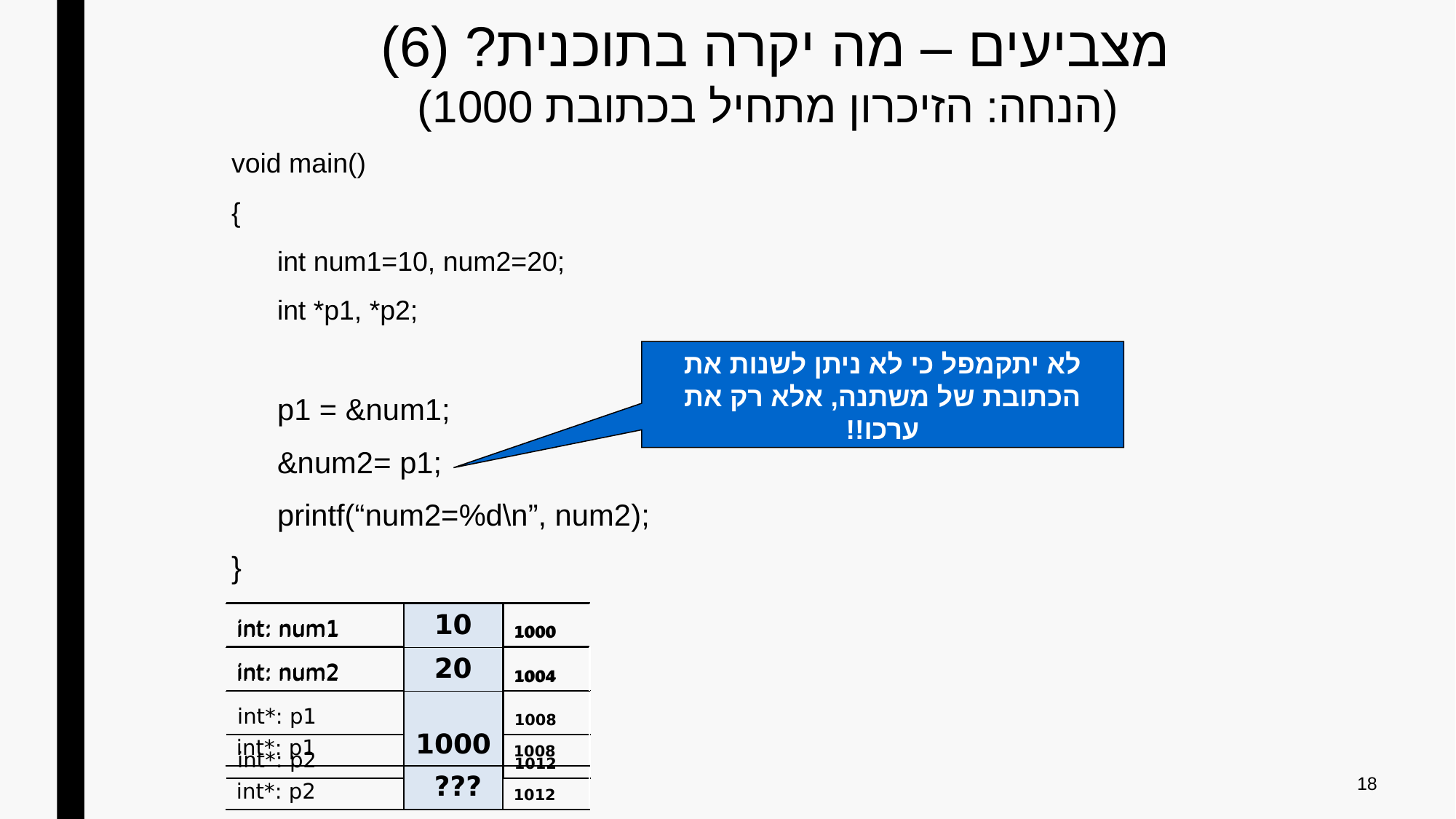

# מצביעים – מה יקרה בתוכנית? (6) (הנחה: הזיכרון מתחיל בכתובת 1000)
void main()
{
	int num1=10, num2=20;
	int *p1, *p2;

	p1 = &num1;
	&num2= p1;
	printf(“num2=%d\n”, num2);
}

לא יתקמפל כי לא ניתן לשנות את הכתובת של משתנה, אלא רק את ערכו!!

| int: num1 | 10 | 1000 |
| --- | --- | --- |
| int: num2 | 20 | 1004 |
| int\*: p1 | ??? | 1008 |
| int\*: p2 | ??? | 1012 |
| int: num1 | 10 | 1000 |
| --- | --- | --- |
| int: num2 | 20 | 1004 |
| int\*: p1 | 1000 | 1008 |
| int\*: p2 | ??? | 1012 |
18